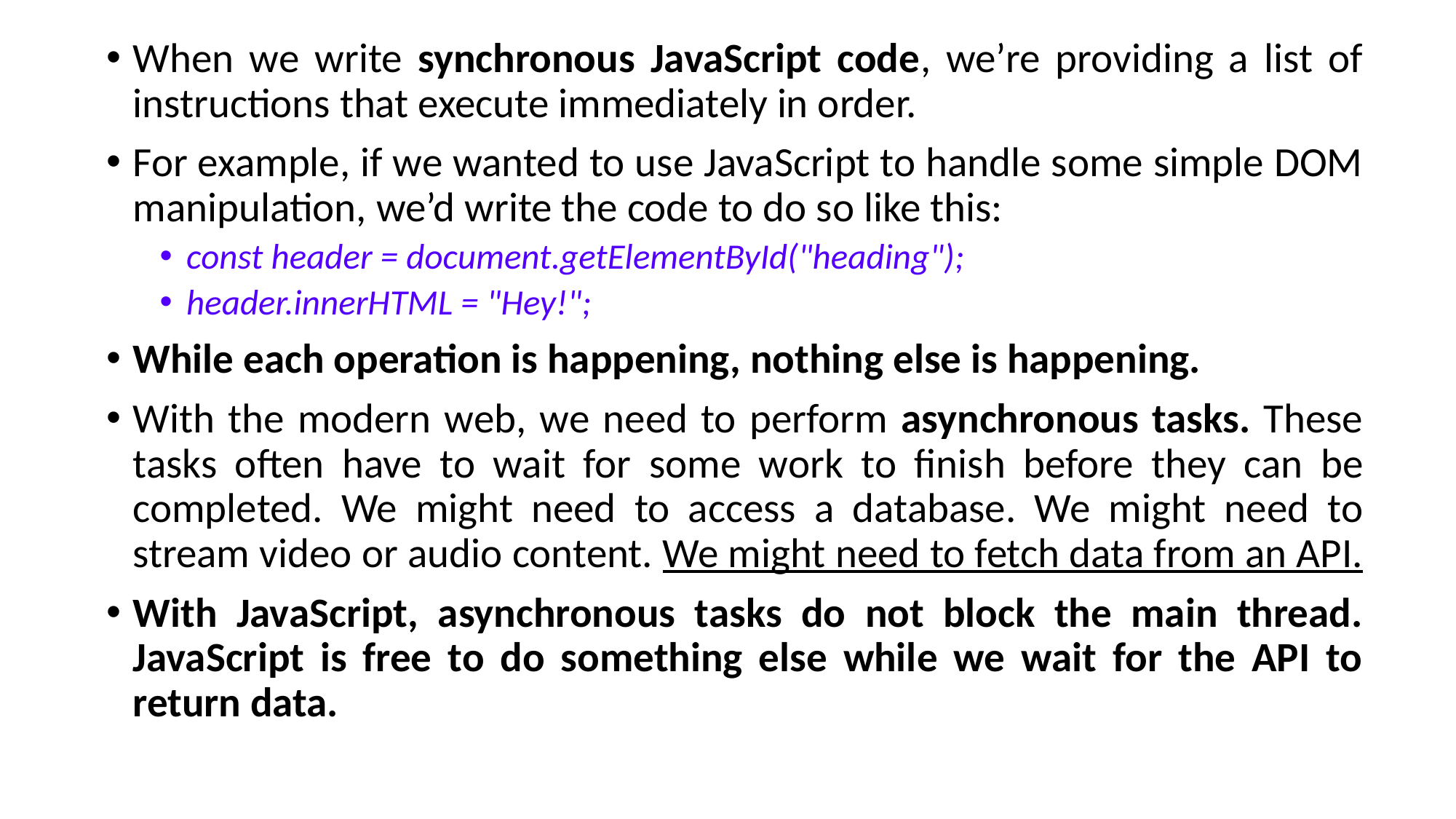

When we write synchronous JavaScript code, we’re providing a list of instructions that execute immediately in order.
For example, if we wanted to use JavaScript to handle some simple DOM manipulation, we’d write the code to do so like this:
const header = document.getElementById("heading");
header.innerHTML = "Hey!";
While each operation is happening, nothing else is happening.
With the modern web, we need to perform asynchronous tasks. These tasks often have to wait for some work to finish before they can be completed. We might need to access a database. We might need to stream video or audio content. We might need to fetch data from an API.
With JavaScript, asynchronous tasks do not block the main thread. JavaScript is free to do something else while we wait for the API to return data.